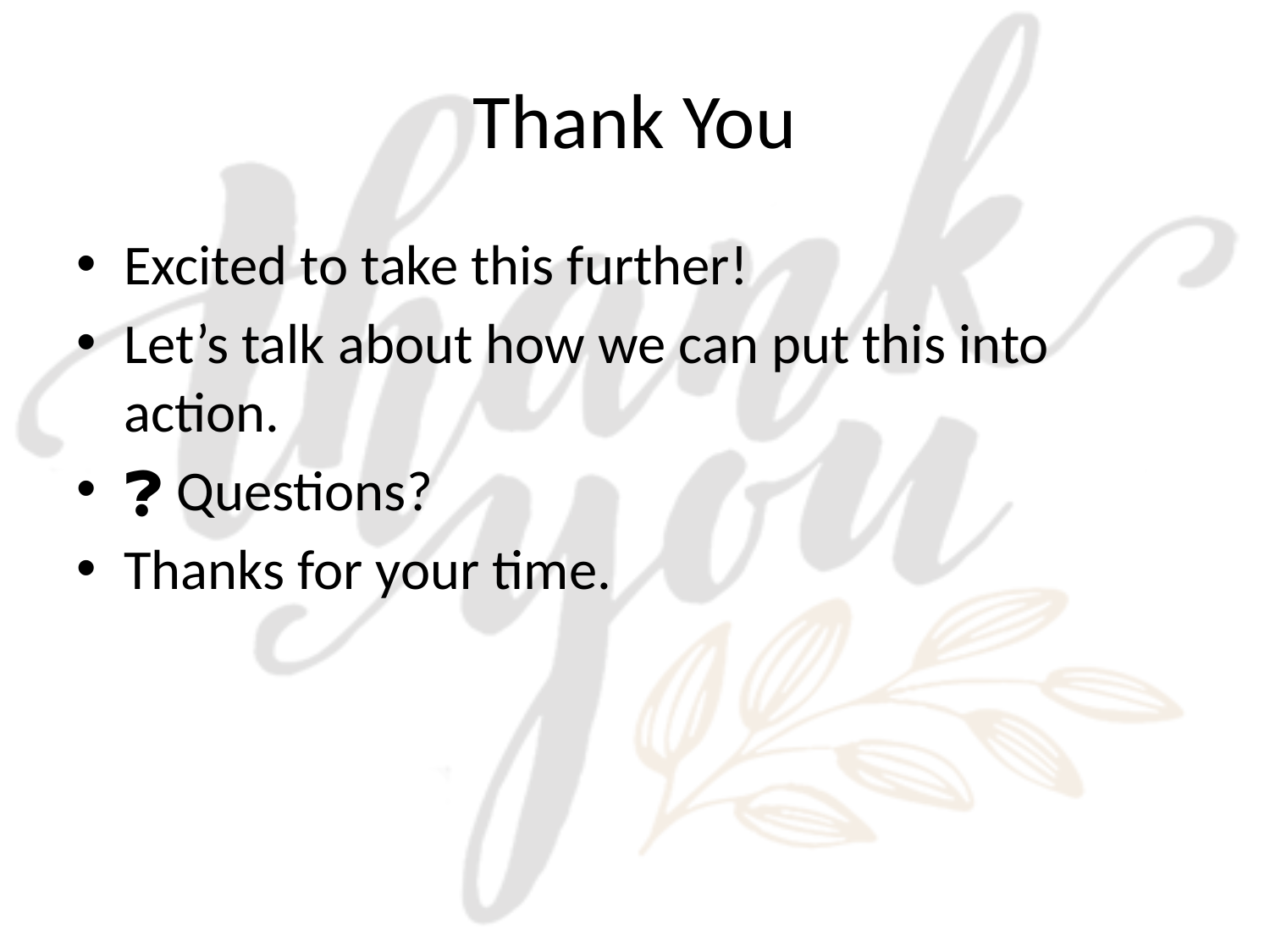

# Thank You
Excited to take this further!
Let’s talk about how we can put this into action.
❓ Questions?
Thanks for your time.